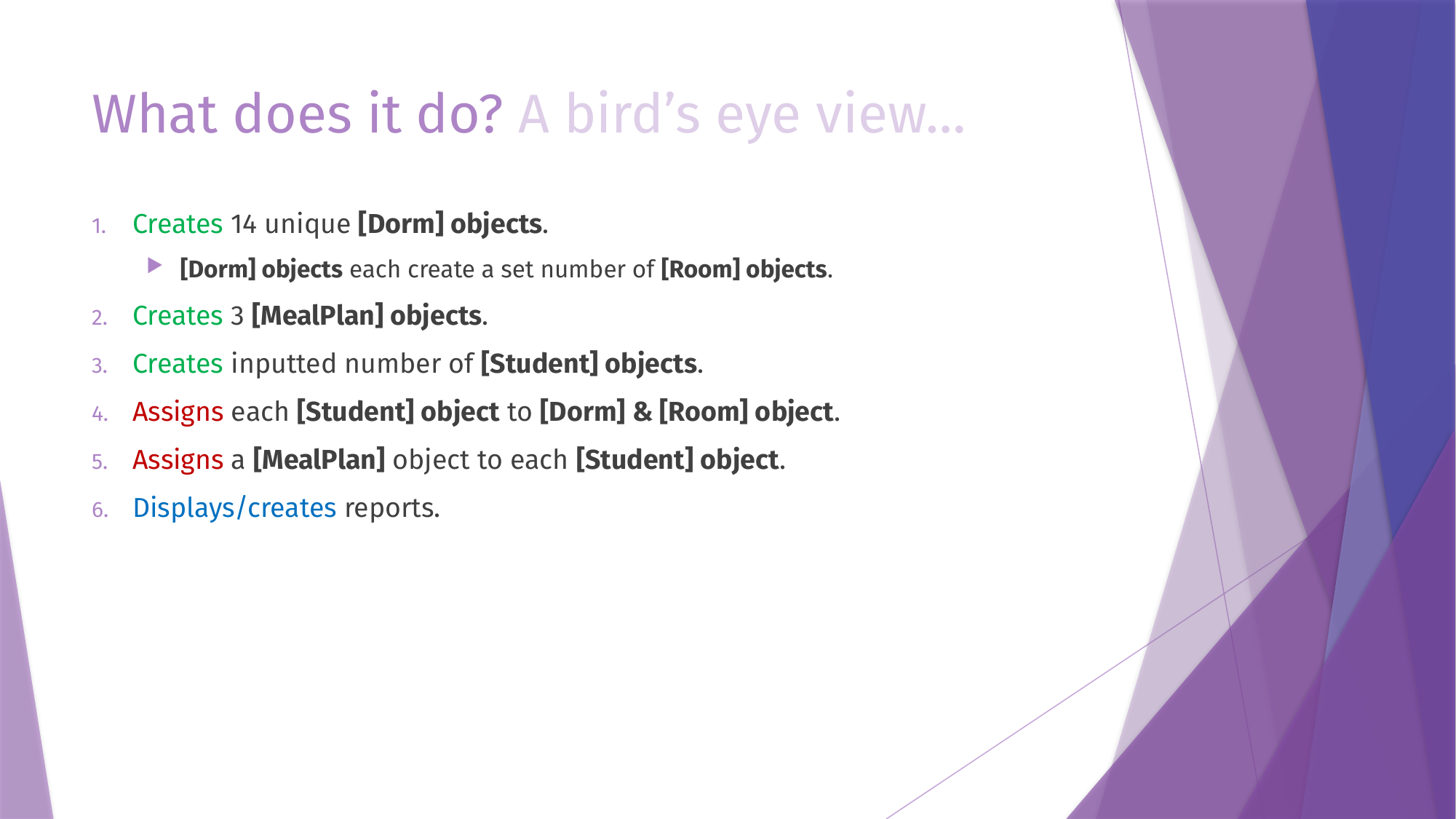

# What does it do? A bird’s eye view…
Creates 14 unique [Dorm] objects.
[Dorm] objects each create a set number of [Room] objects.
Creates 3 [MealPlan] objects.
Creates inputted number of [Student] objects.
Assigns each [Student] object to [Dorm] & [Room] object.
Assigns a [MealPlan] object to each [Student] object.
Displays/creates reports.